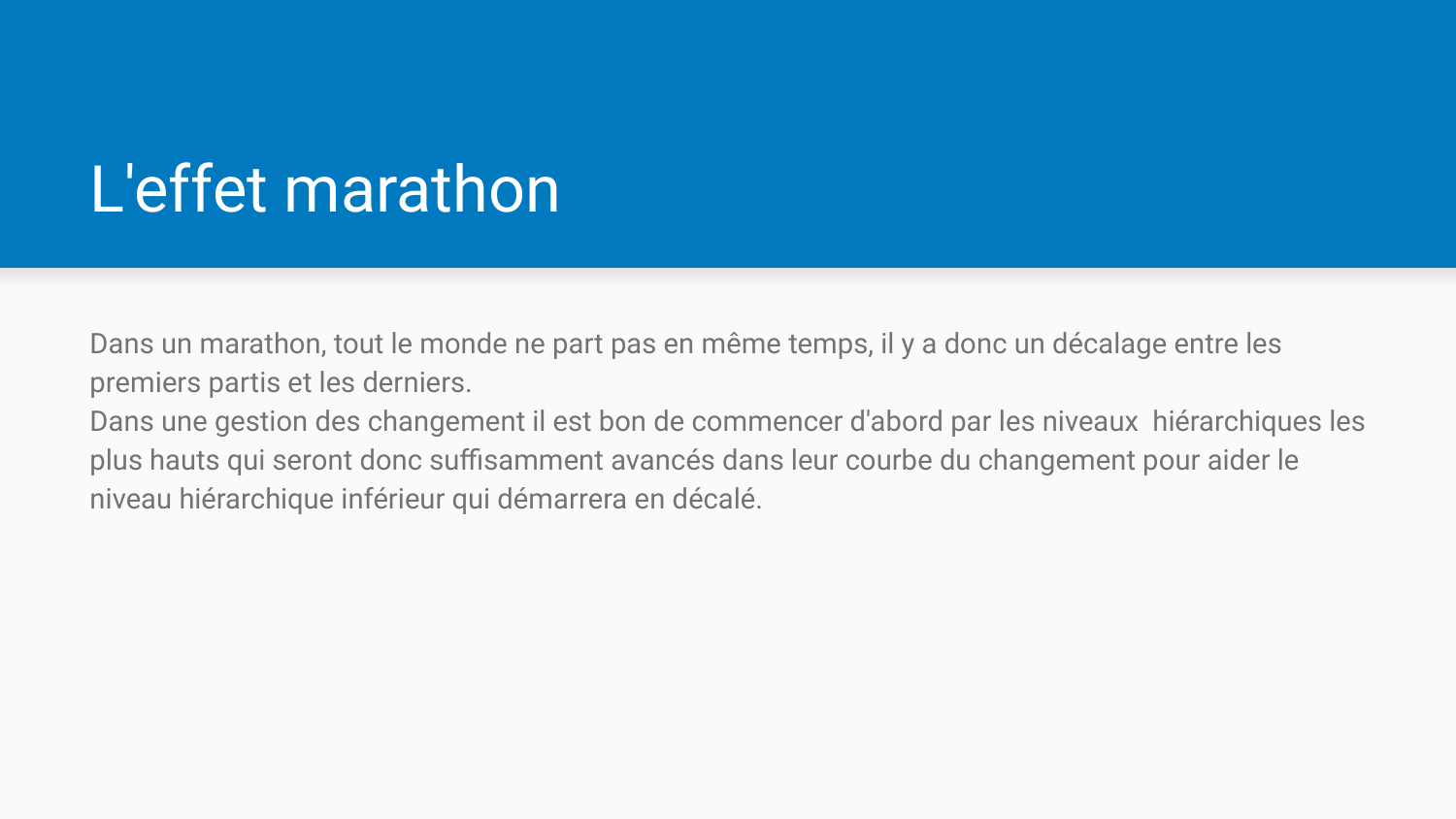

# L'effet marathon
Dans un marathon, tout le monde ne part pas en même temps, il y a donc un décalage entre les premiers partis et les derniers.
Dans une gestion des changement il est bon de commencer d'abord par les niveaux  hiérarchiques les plus hauts qui seront donc suffisamment avancés dans leur courbe du changement pour aider le niveau hiérarchique inférieur qui démarrera en décalé.